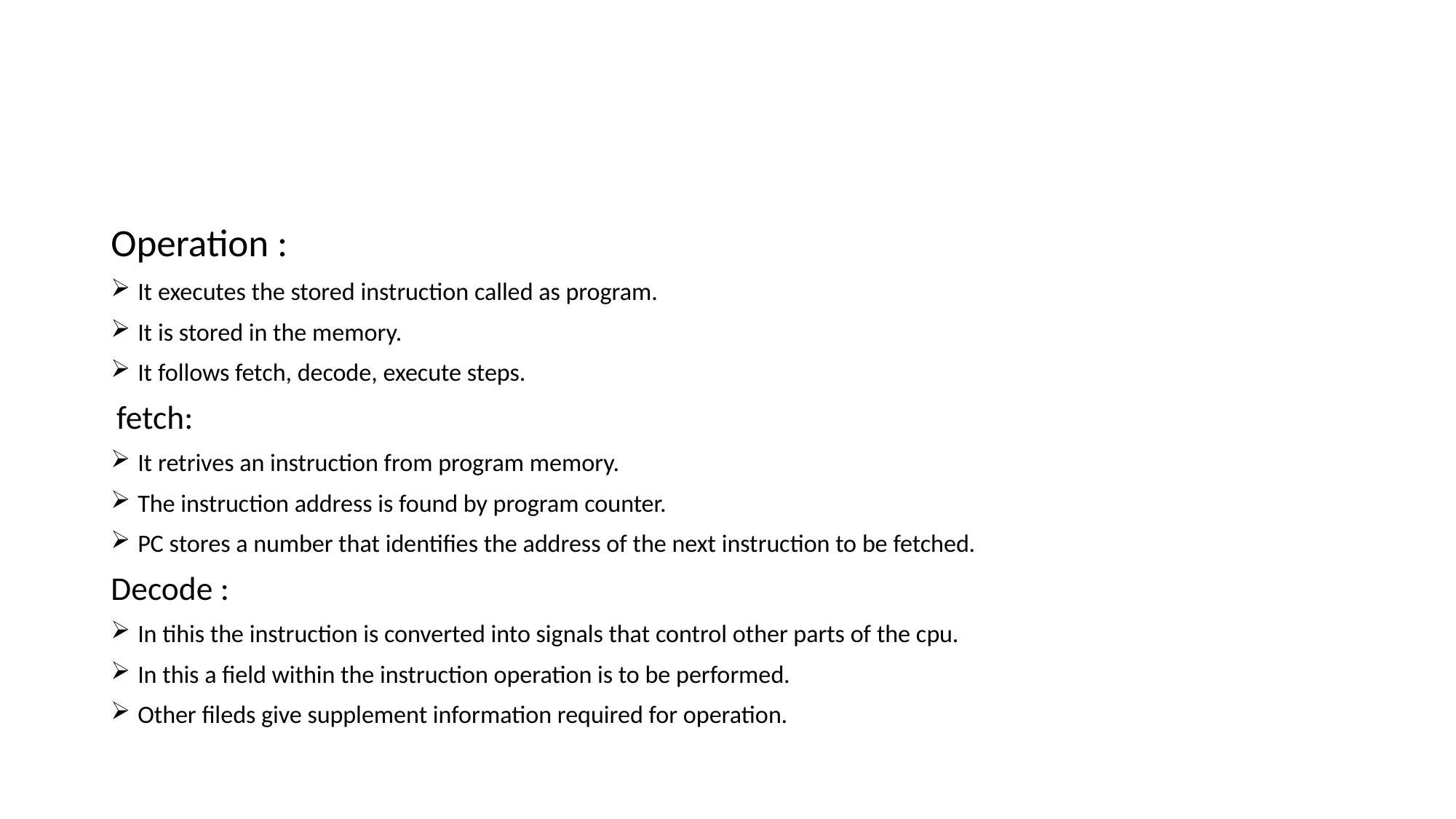

#
Operation :
It executes the stored instruction called as program.
It is stored in the memory.
It follows fetch, decode, execute steps.
 fetch:
It retrives an instruction from program memory.
The instruction address is found by program counter.
PC stores a number that identifies the address of the next instruction to be fetched.
Decode :
In tihis the instruction is converted into signals that control other parts of the cpu.
In this a field within the instruction operation is to be performed.
Other fileds give supplement information required for operation.